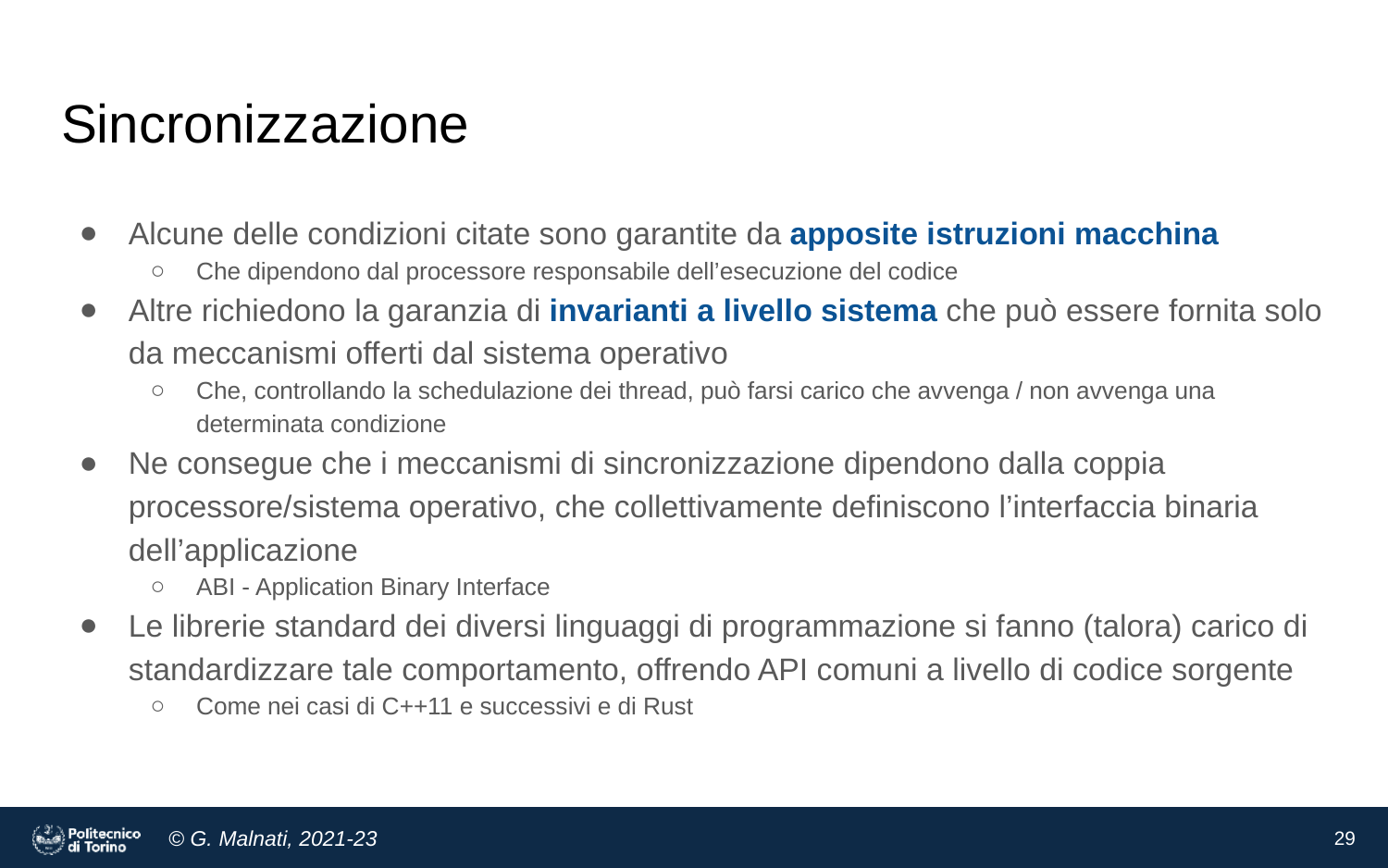

# Sincronizzazione
Alcune delle condizioni citate sono garantite da apposite istruzioni macchina
Che dipendono dal processore responsabile dell’esecuzione del codice
Altre richiedono la garanzia di invarianti a livello sistema che può essere fornita solo da meccanismi offerti dal sistema operativo
Che, controllando la schedulazione dei thread, può farsi carico che avvenga / non avvenga una determinata condizione
Ne consegue che i meccanismi di sincronizzazione dipendono dalla coppia processore/sistema operativo, che collettivamente definiscono l’interfaccia binaria dell’applicazione
ABI - Application Binary Interface
Le librerie standard dei diversi linguaggi di programmazione si fanno (talora) carico di standardizzare tale comportamento, offrendo API comuni a livello di codice sorgente
Come nei casi di C++11 e successivi e di Rust
29